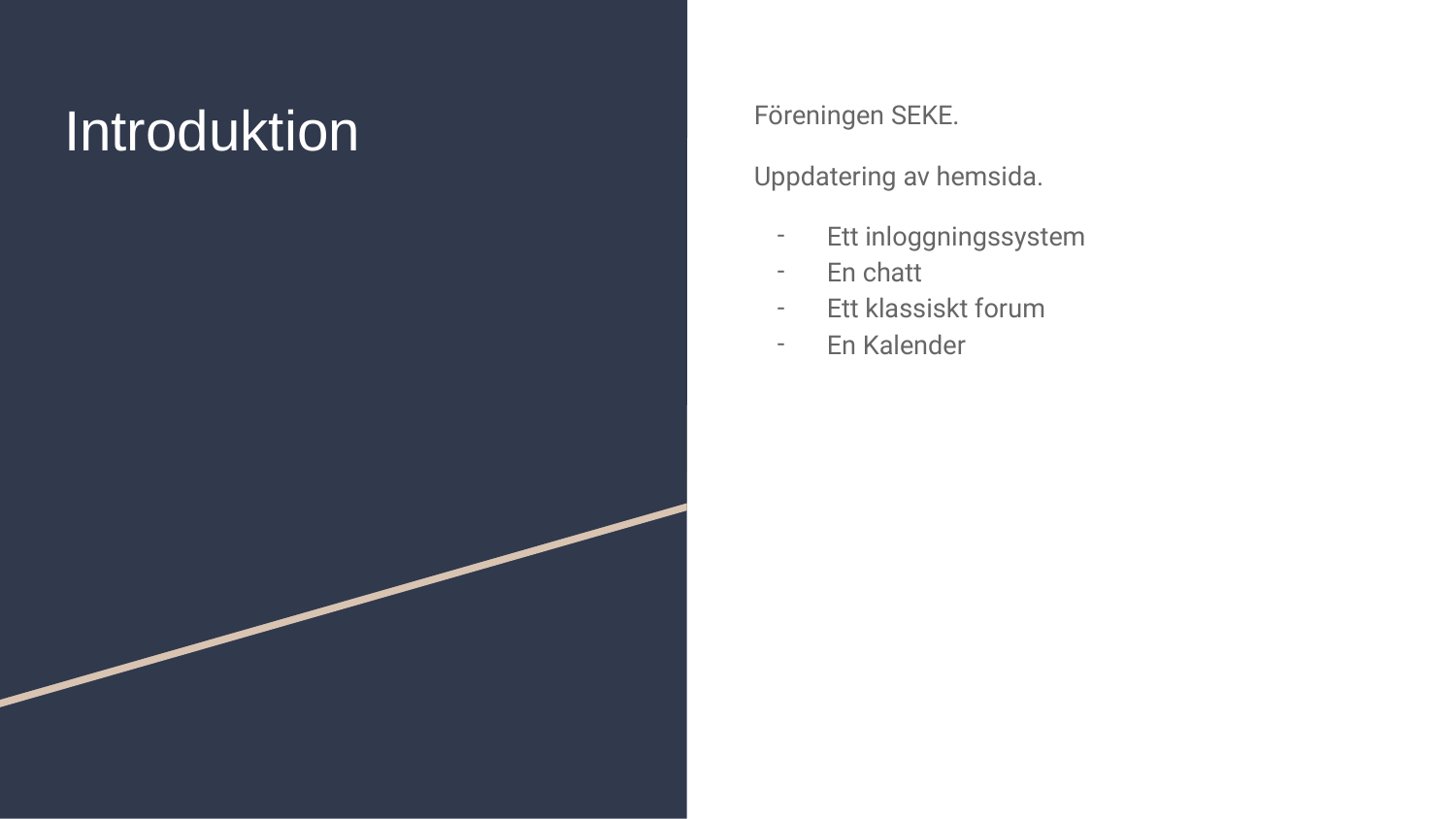

# Introduktion
Föreningen SEKE.
Uppdatering av hemsida.
Ett inloggningssystem
En chatt
Ett klassiskt forum
En Kalender